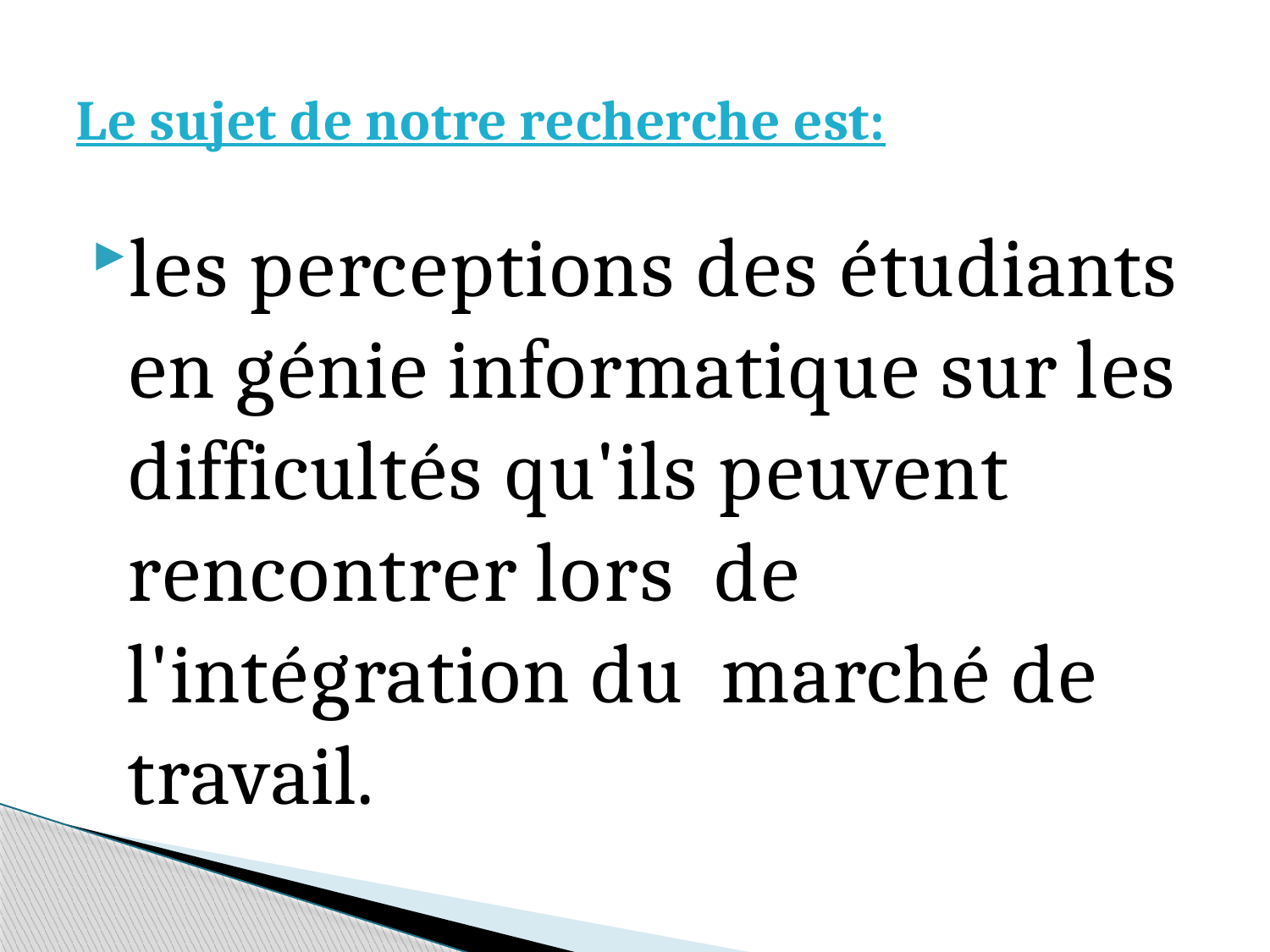

# Le sujet de notre recherche est:
les perceptions des étudiants en génie informatique sur les difficultés qu'ils peuvent rencontrer lors  de l'intégration du  marché de travail.